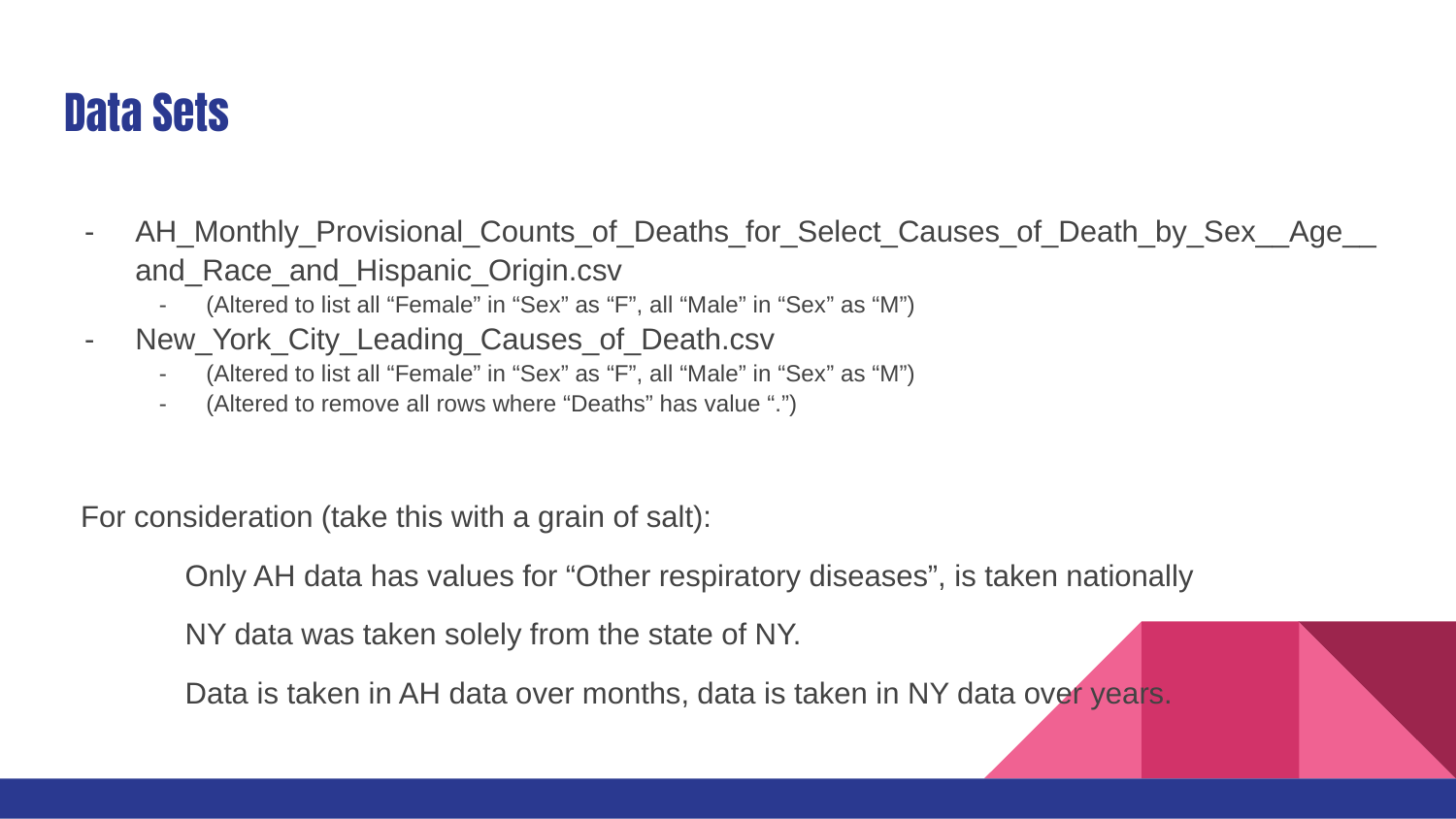

# Data Sets
AH_Monthly_Provisional_Counts_of_Deaths_for_Select_Causes_of_Death_by_Sex__Age__and_Race_and_Hispanic_Origin.csv
(Altered to list all “Female” in “Sex” as “F”, all “Male” in “Sex” as “M”)
New_York_City_Leading_Causes_of_Death.csv
(Altered to list all “Female” in “Sex” as “F”, all “Male” in “Sex” as “M”)
(Altered to remove all rows where “Deaths” has value “.”)

  For consideration (take this with a grain of salt):
	Only AH data has values for “Other respiratory diseases”, is taken nationally
	NY data was taken solely from the state of NY.
	Data is taken in AH data over months, data is taken in NY data over years.